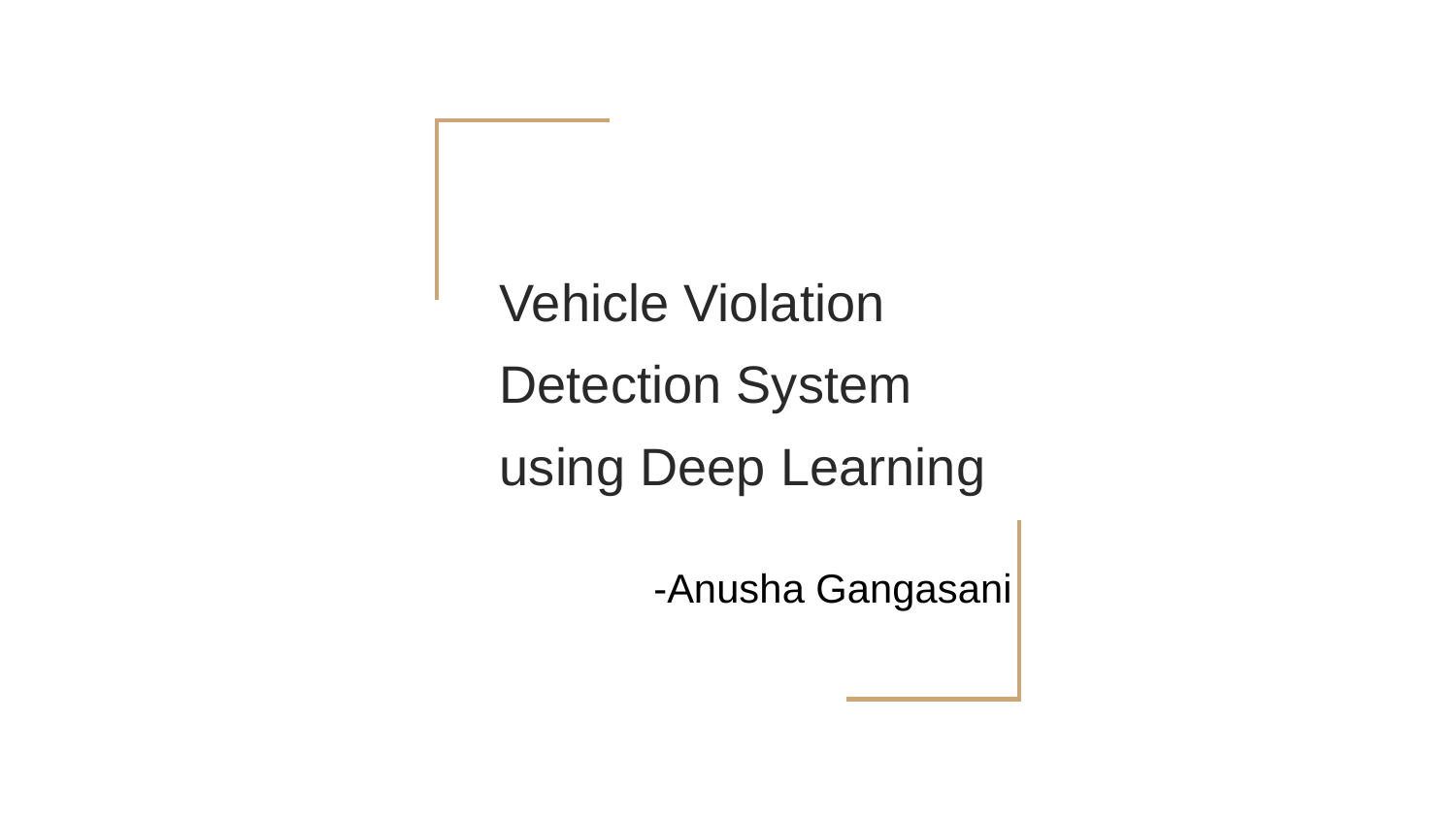

#
Vehicle Violation Detection System using Deep Learning

-Anusha Gangasani